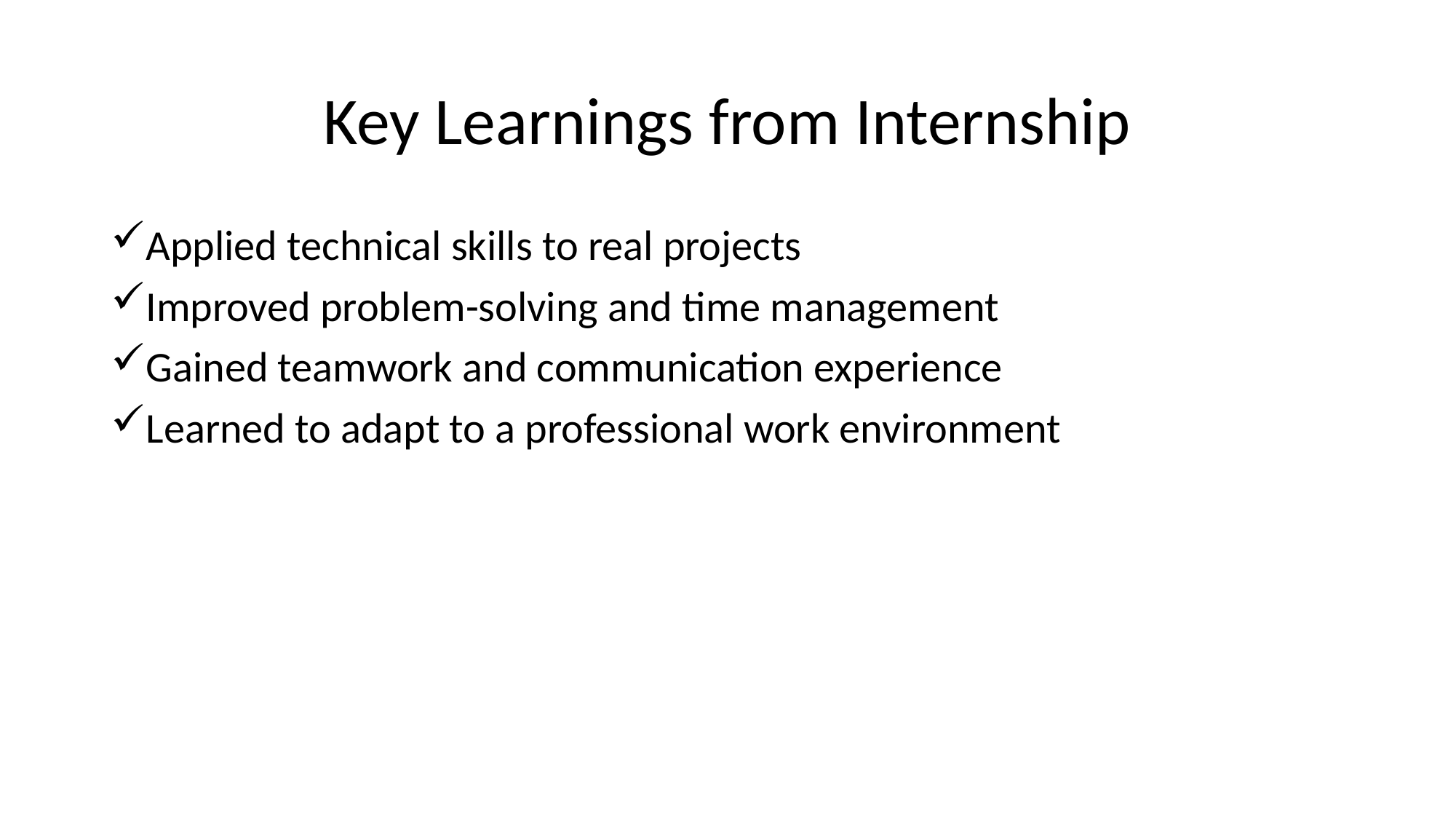

# Key Learnings from Internship
Applied technical skills to real projects
Improved problem-solving and time management
Gained teamwork and communication experience
Learned to adapt to a professional work environment